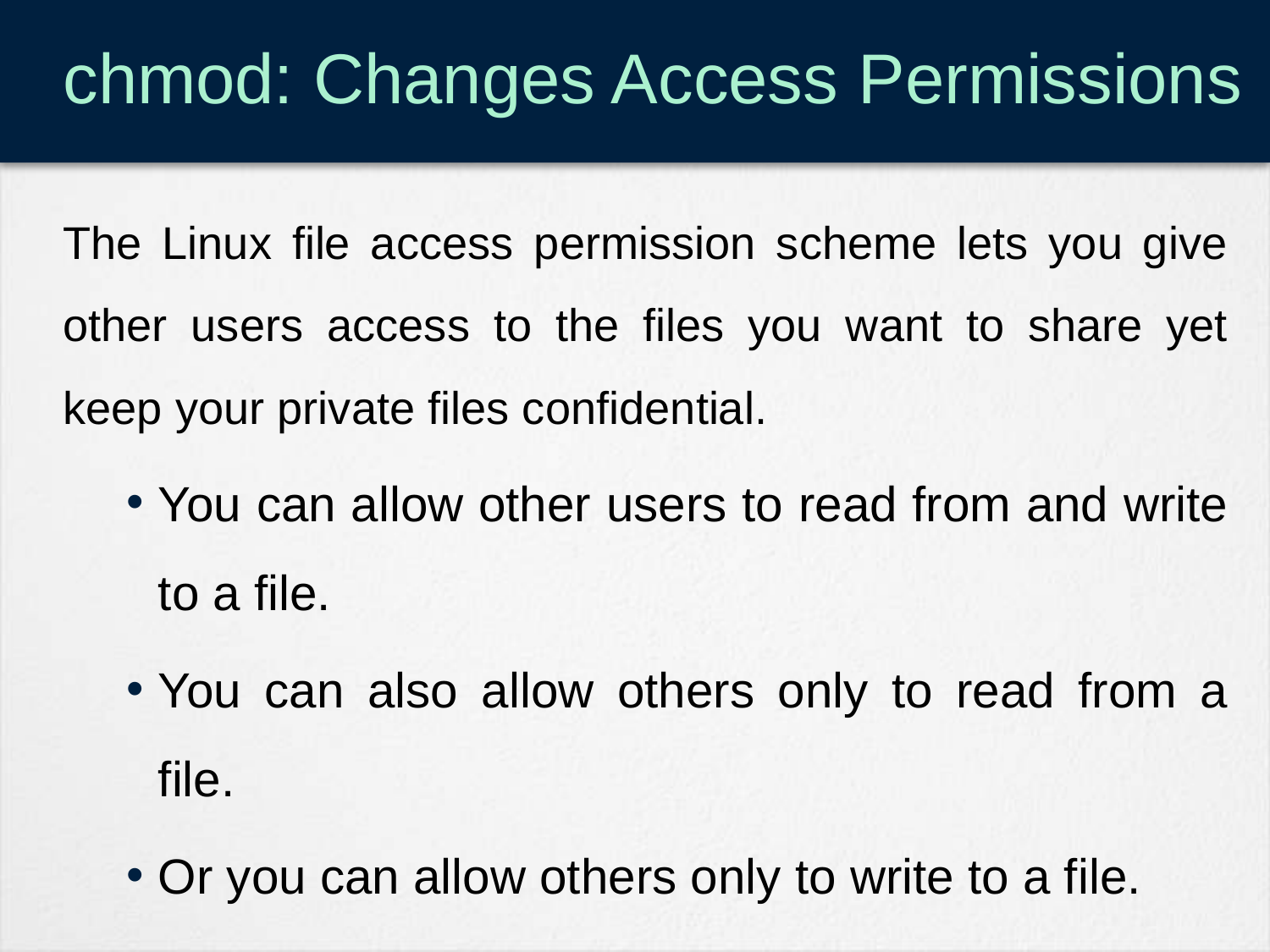

# chmod: Changes Access Permissions
The Linux file access permission scheme lets you give other users access to the files you want to share yet keep your private files confidential.
You can allow other users to read from and write to a file.
You can also allow others only to read from a file.
Or you can allow others only to write to a file.